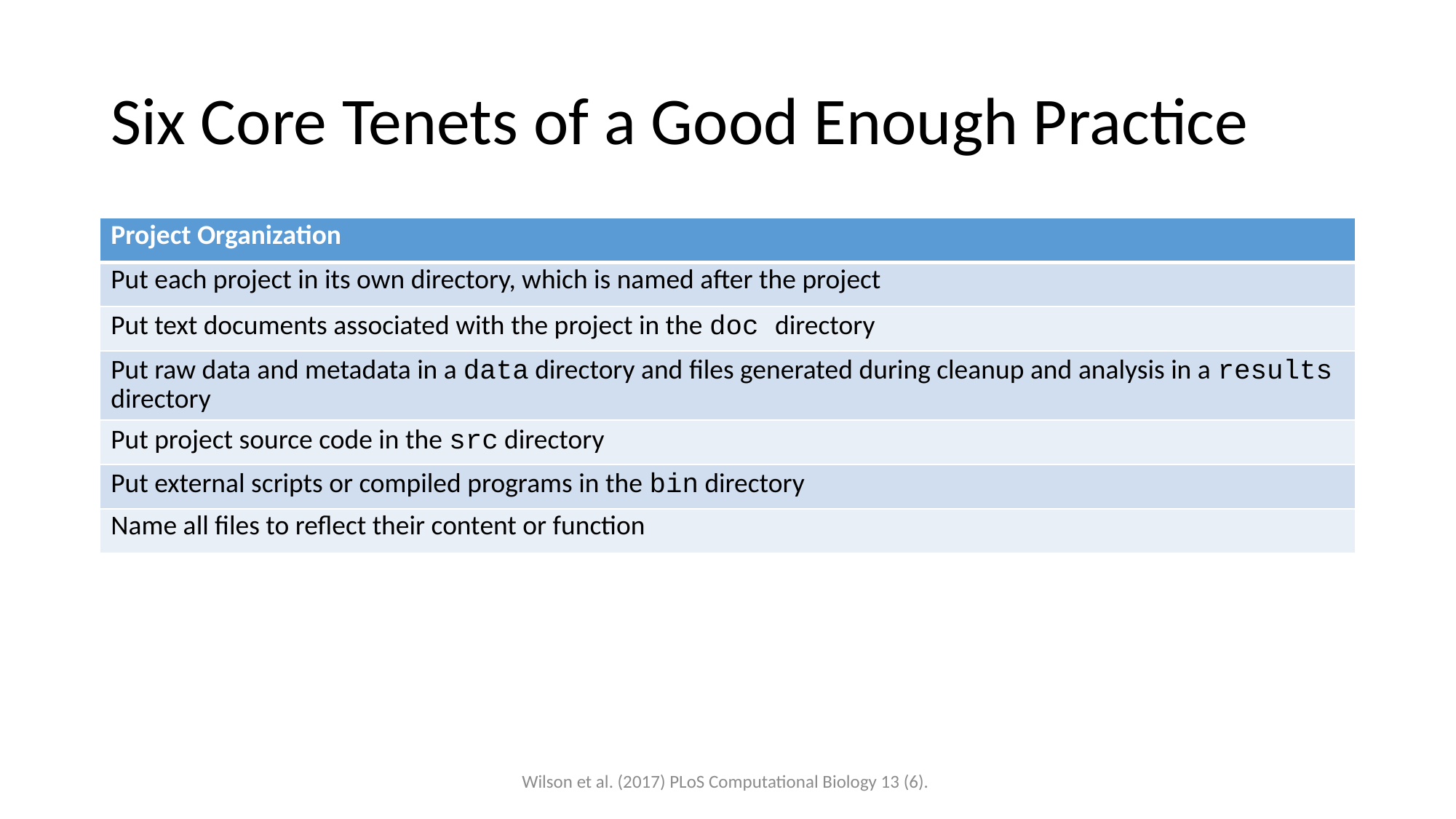

# Six Core Tenets of a Good Enough Practice
| Project Organization |
| --- |
| Put each project in its own directory, which is named after the project |
| Put text documents associated with the project in the doc directory |
| Put raw data and metadata in a data directory and files generated during cleanup and analysis in a results directory |
| Put project source code in the src directory |
| Put external scripts or compiled programs in the bin directory |
| Name all files to reflect their content or function |
Wilson et al. (2017) PLoS Computational Biology 13 (6).